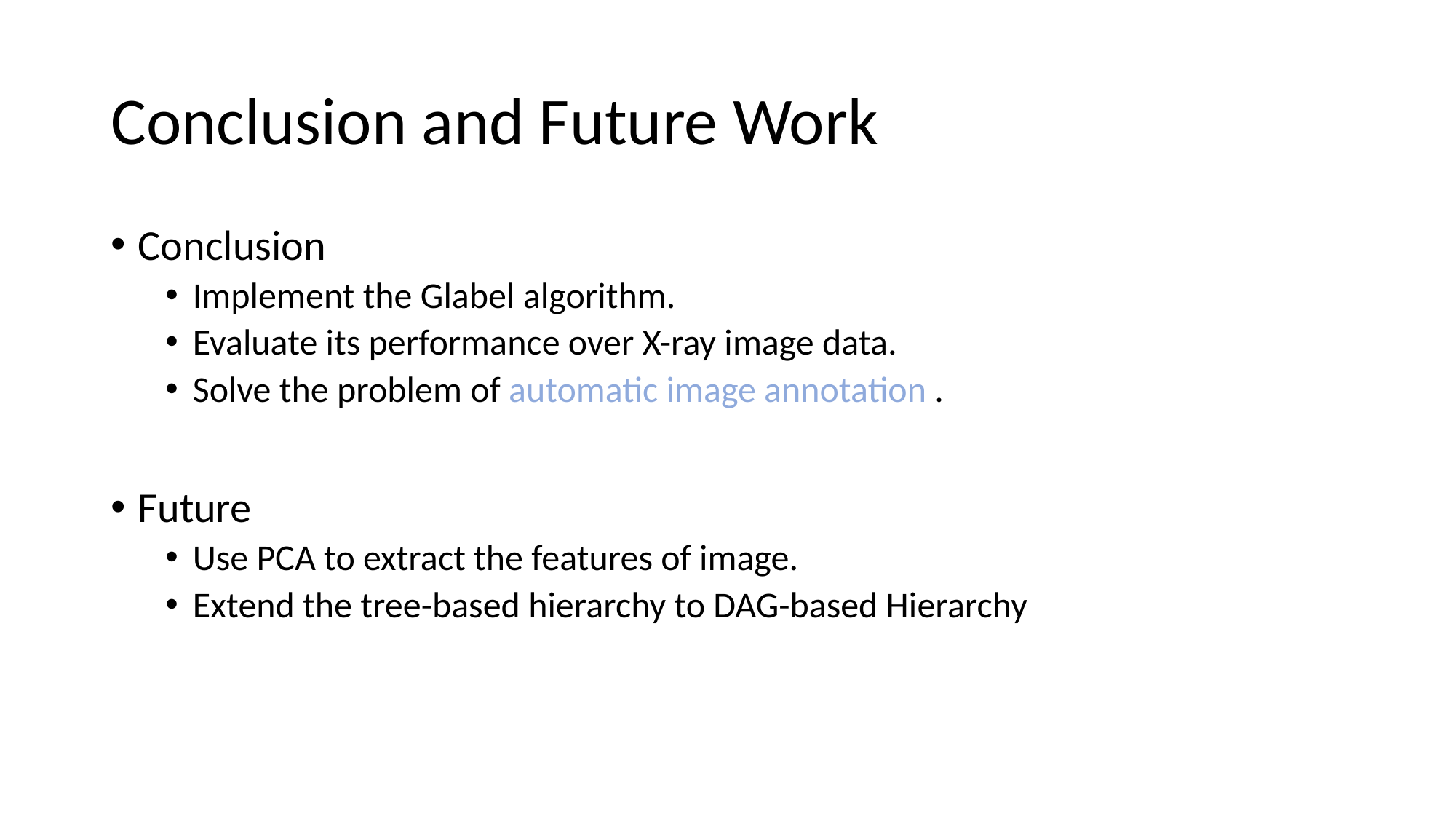

# Conclusion and Future Work
Conclusion
Implement the Glabel algorithm.
Evaluate its performance over X-ray image data.
Solve the problem of automatic image annotation .

Future
Use PCA to extract the features of image.
Extend the tree-based hierarchy to DAG-based Hierarchy